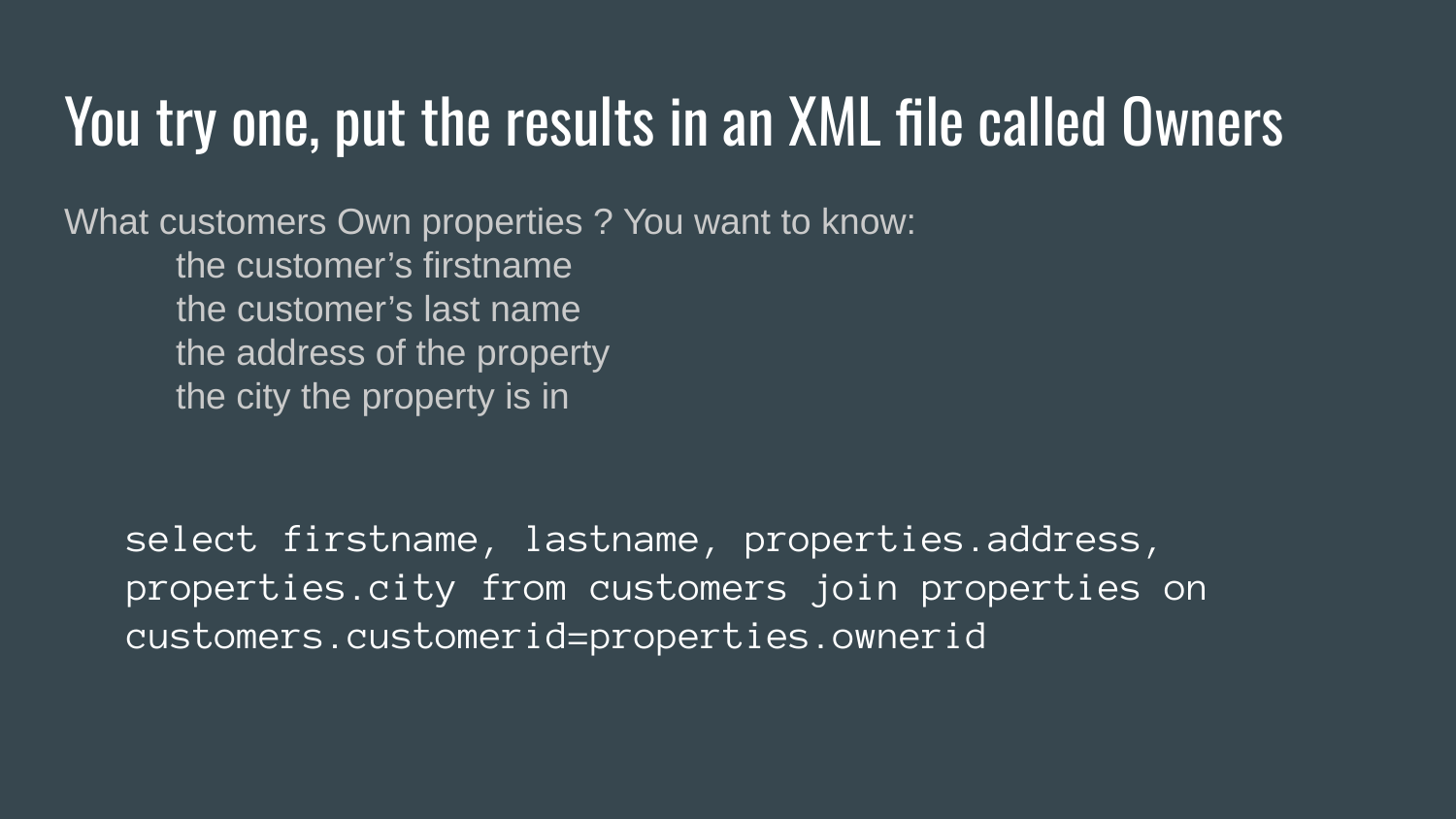

# You try one, put the results in an XML file called Owners
What customers Own properties ? You want to know:
           the customer’s firstname
           the customer’s last name
           the address of the property
           the city the property is in
select firstname, lastname, properties.address, properties.city from customers join properties on customers.customerid=properties.ownerid